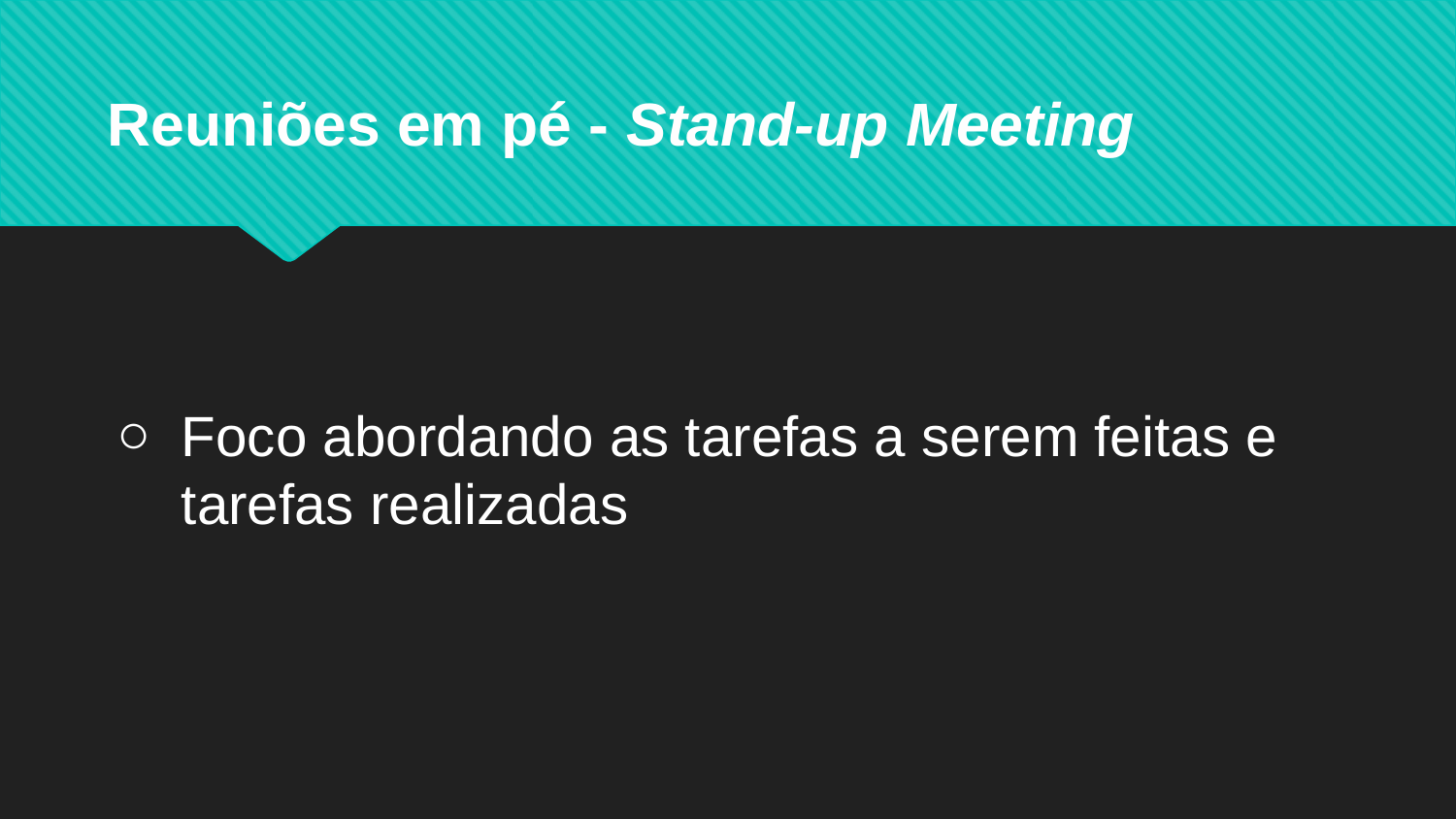

# Reuniões em pé - Stand-up Meeting
Foco abordando as tarefas a serem feitas e tarefas realizadas